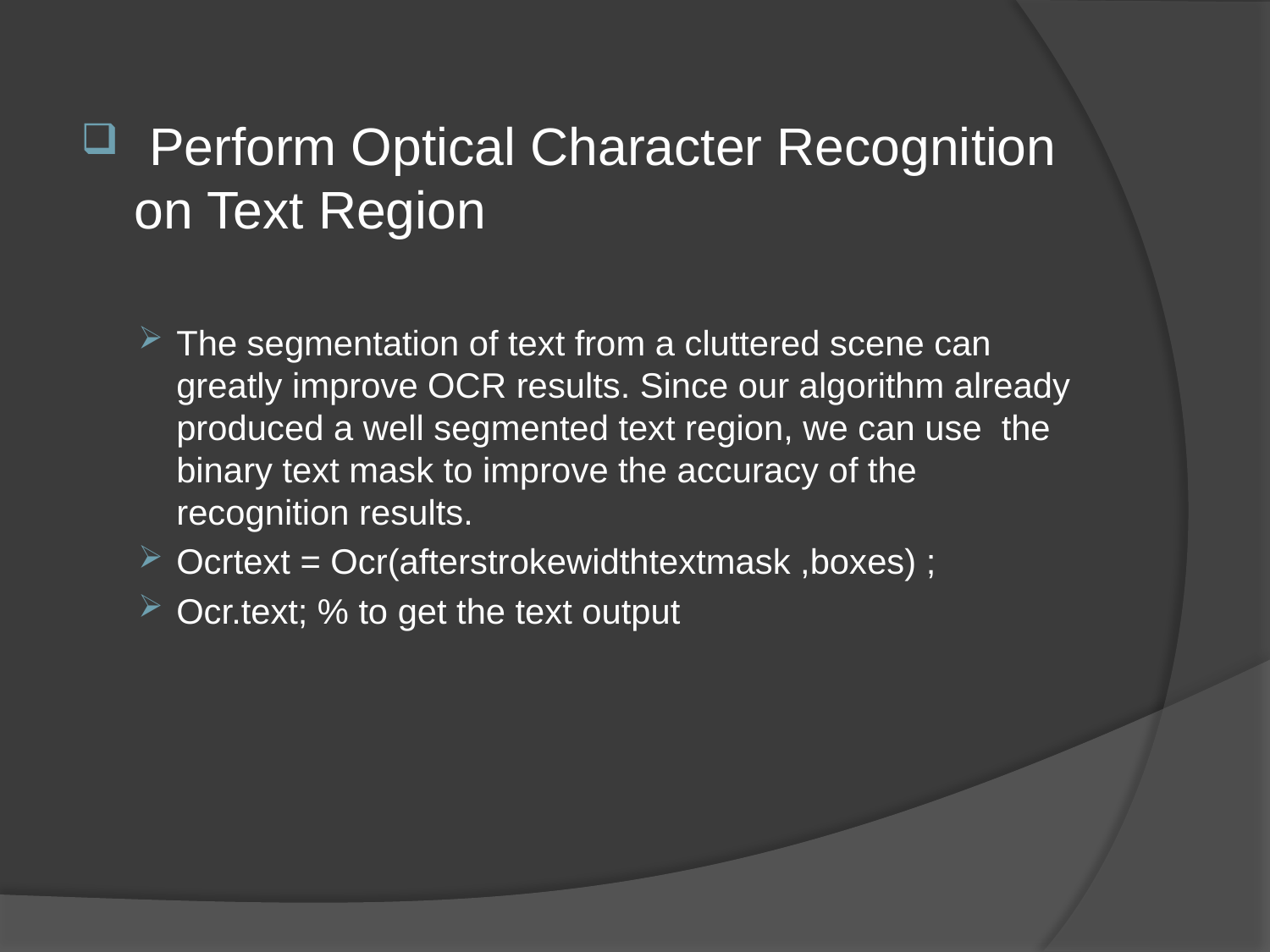

Perform Optical Character Recognition on Text Region

The segmentation of text from a cluttered scene can greatly improve OCR results. Since our algorithm already produced a well segmented text region, we can use  the binary text mask to improve the accuracy of the recognition results.
Ocrtext = Ocr(afterstrokewidthtextmask ,boxes) ;
Ocr.text; % to get the text output